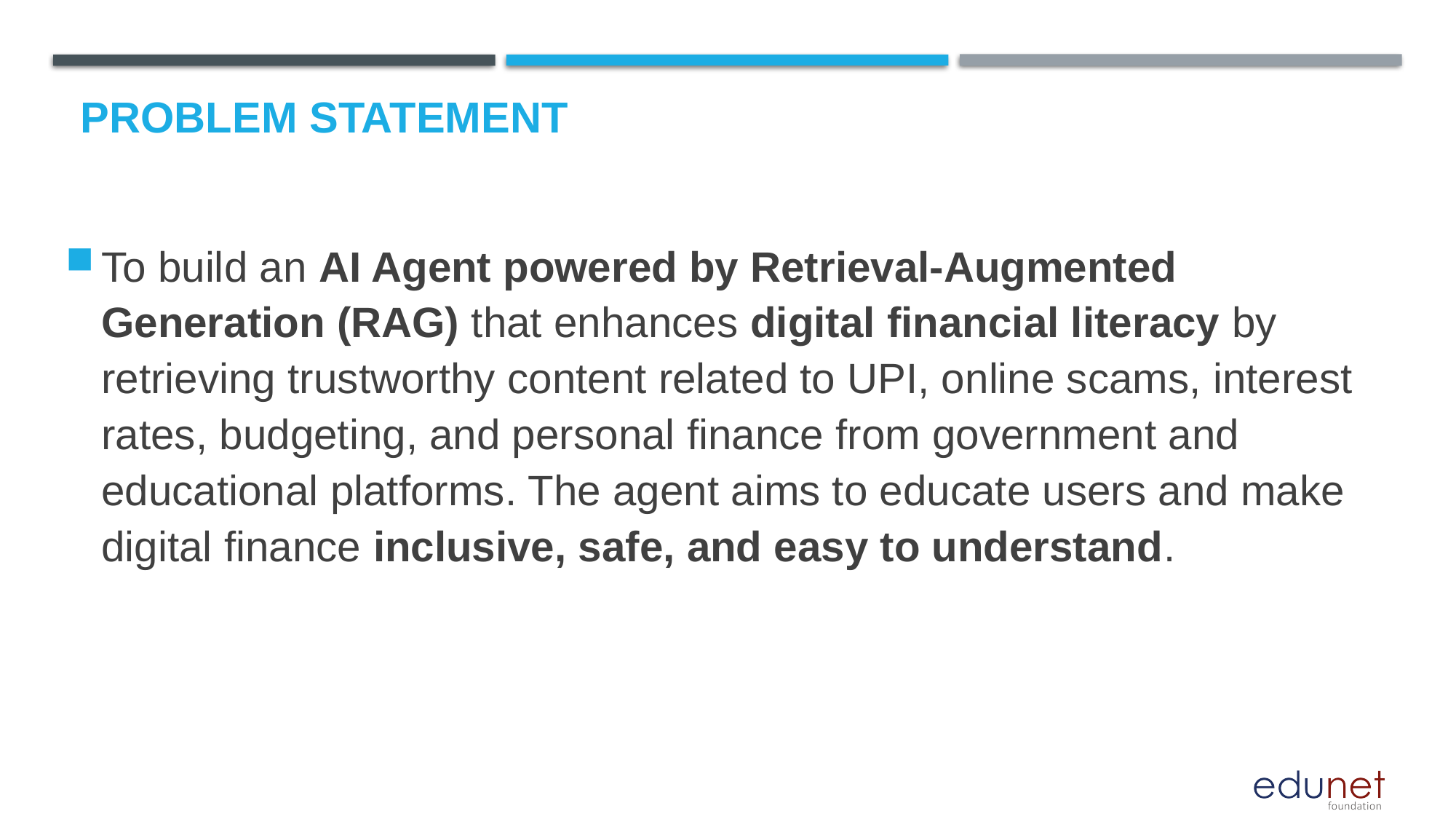

# Problem Statement
To build an AI Agent powered by Retrieval-Augmented Generation (RAG) that enhances digital financial literacy by retrieving trustworthy content related to UPI, online scams, interest rates, budgeting, and personal finance from government and educational platforms. The agent aims to educate users and make digital finance inclusive, safe, and easy to understand.